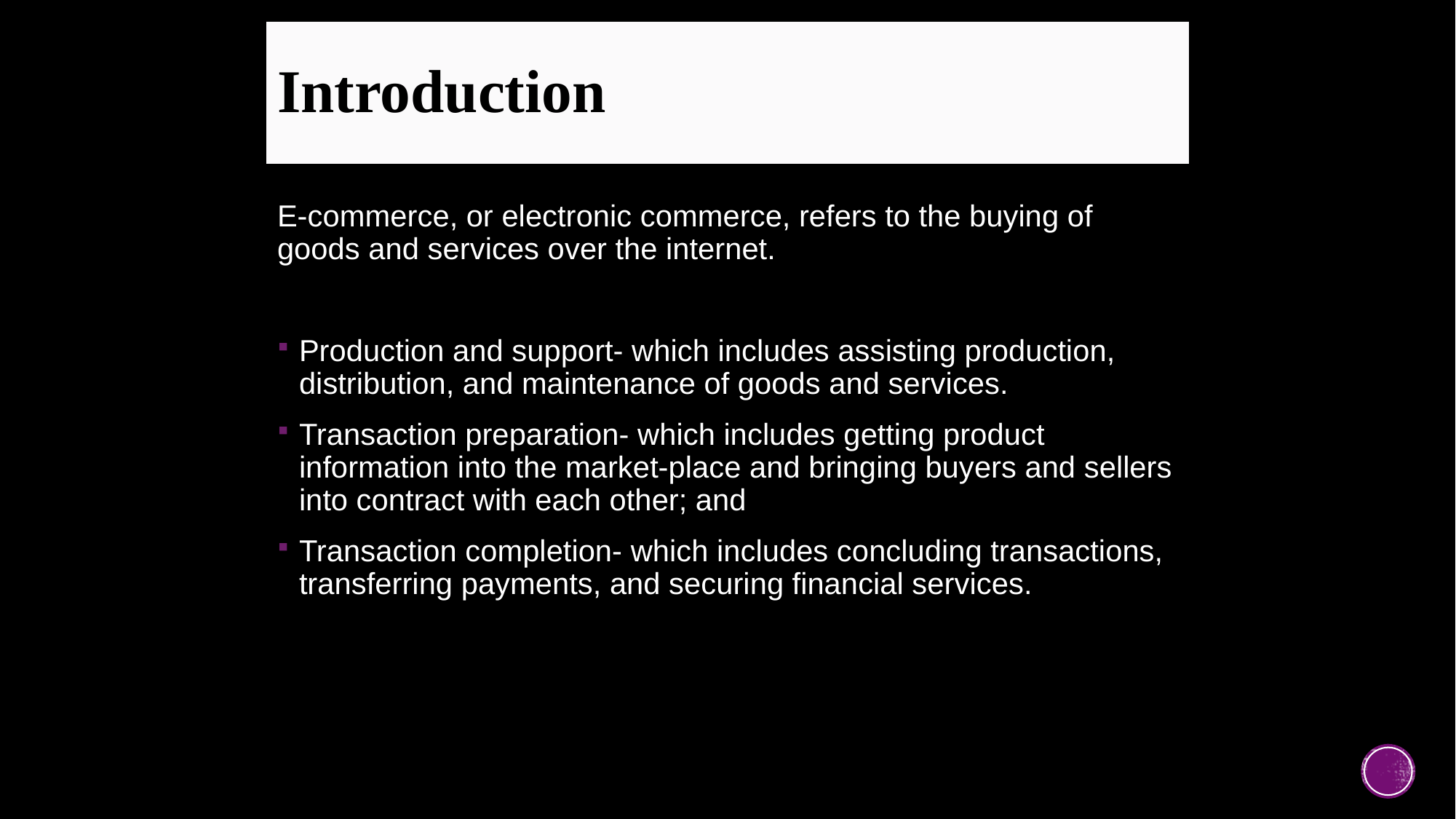

# Introduction
E-commerce, or electronic commerce, refers to the buying of goods and services over the internet.

Production and support- which includes assisting production, distribution, and maintenance of goods and services.
Transaction preparation- which includes getting product information into the market-place and bringing buyers and sellers into contract with each other; and
Transaction completion- which includes concluding transactions, transferring payments, and securing financial services.